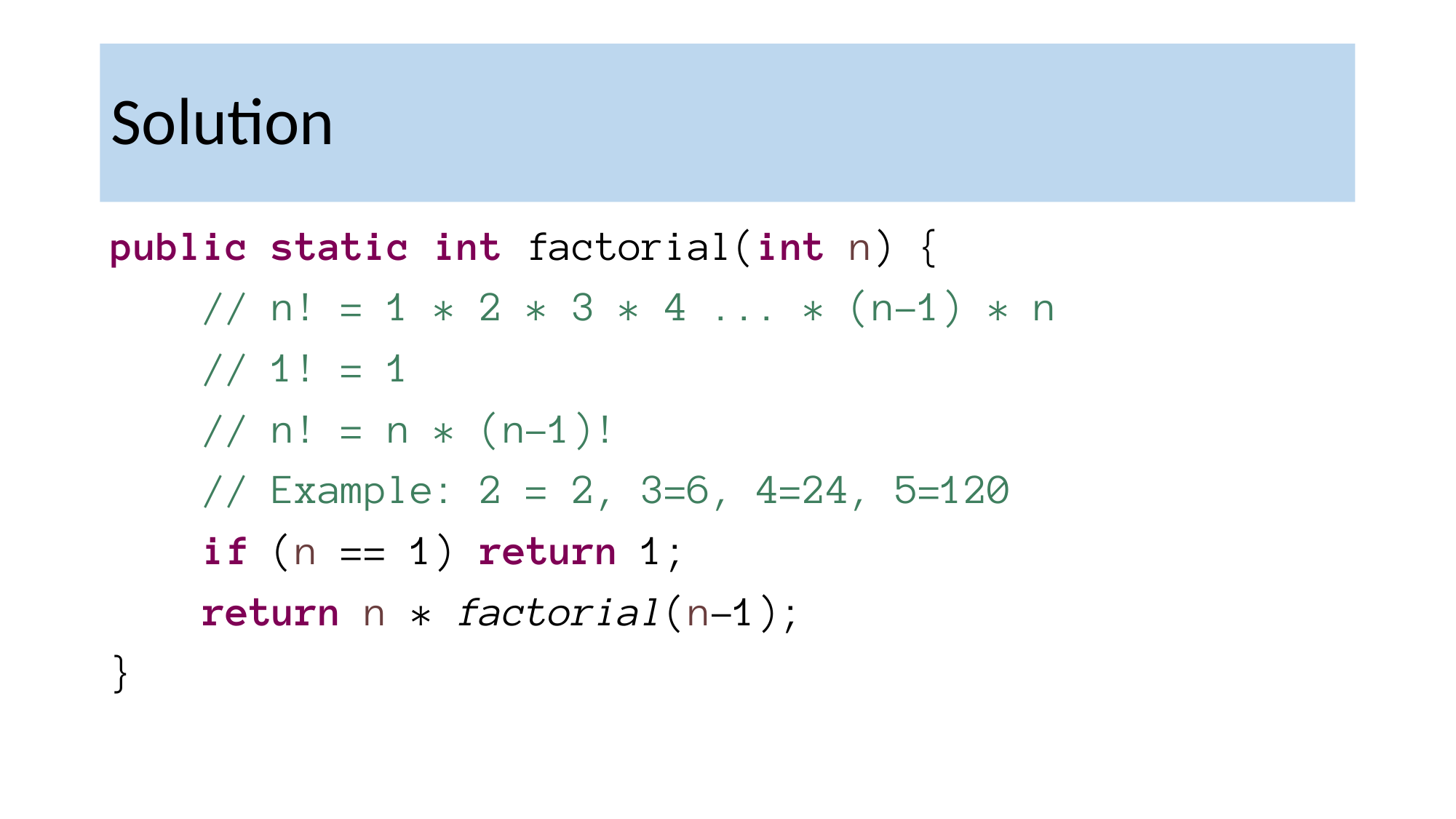

# Solution
public static int factorial(int n) {
    // n! = 1 * 2 * 3 * 4 ... * (n-1) * n
    // 1! = 1
    // n! = n * (n-1)!
    // Example: 2 = 2, 3=6, 4=24, 5=120
    if (n == 1) return 1;
    return n * factorial(n-1);
}